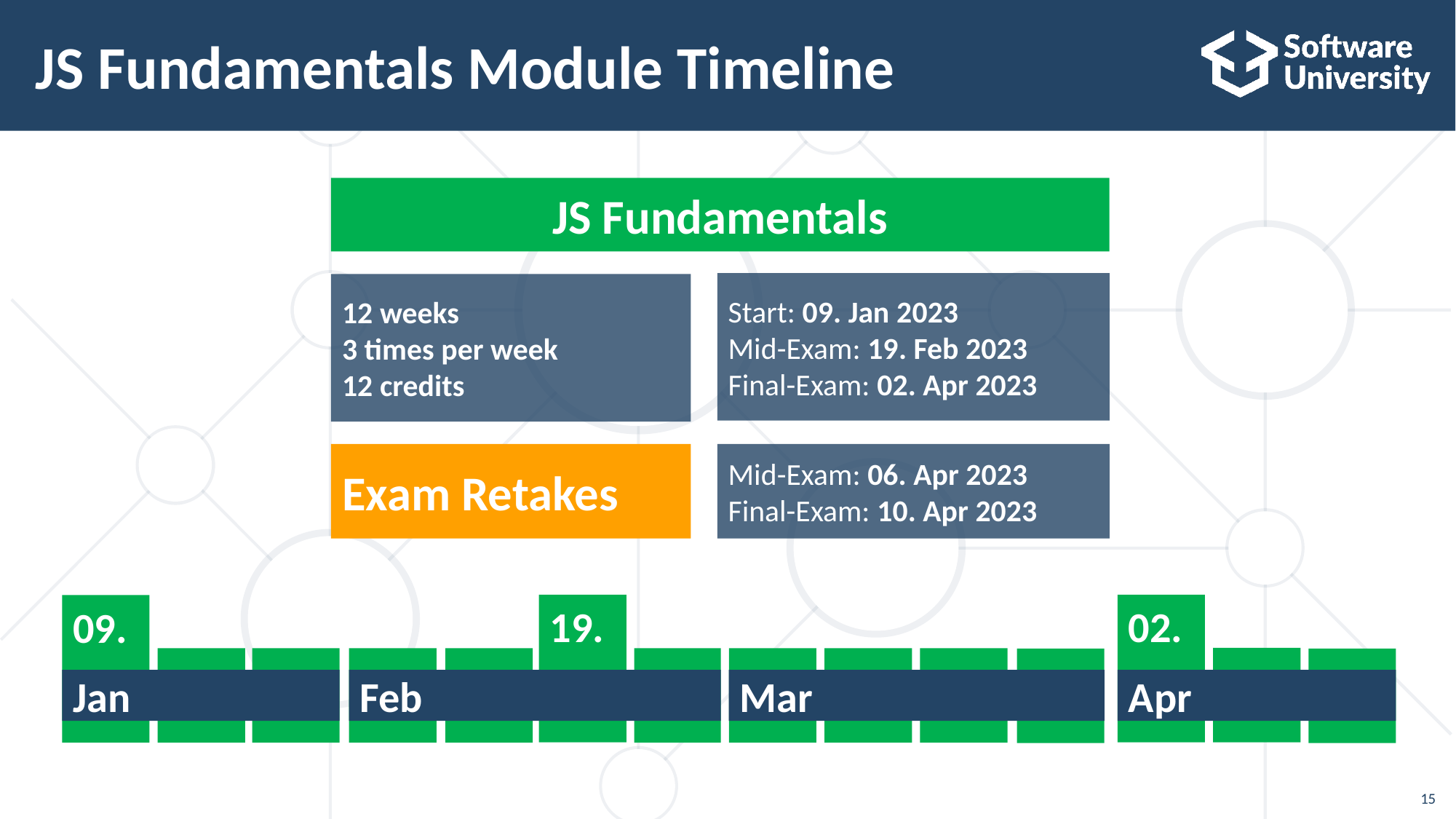

# JS Fundamentals Module Timeline
JS Fundamentals
Start: 09. Jan 2023
Mid-Exam: 19. Feb 2023
Final-Exam: 02. Apr 2023
12 weeks
3 times per week
12 credits
Exam Retakes
Mid-Exam: 06. Apr 2023
Final-Exam: 10. Apr 2023
19.
02.
09.

Feb
Apr
Jan
Mar
15